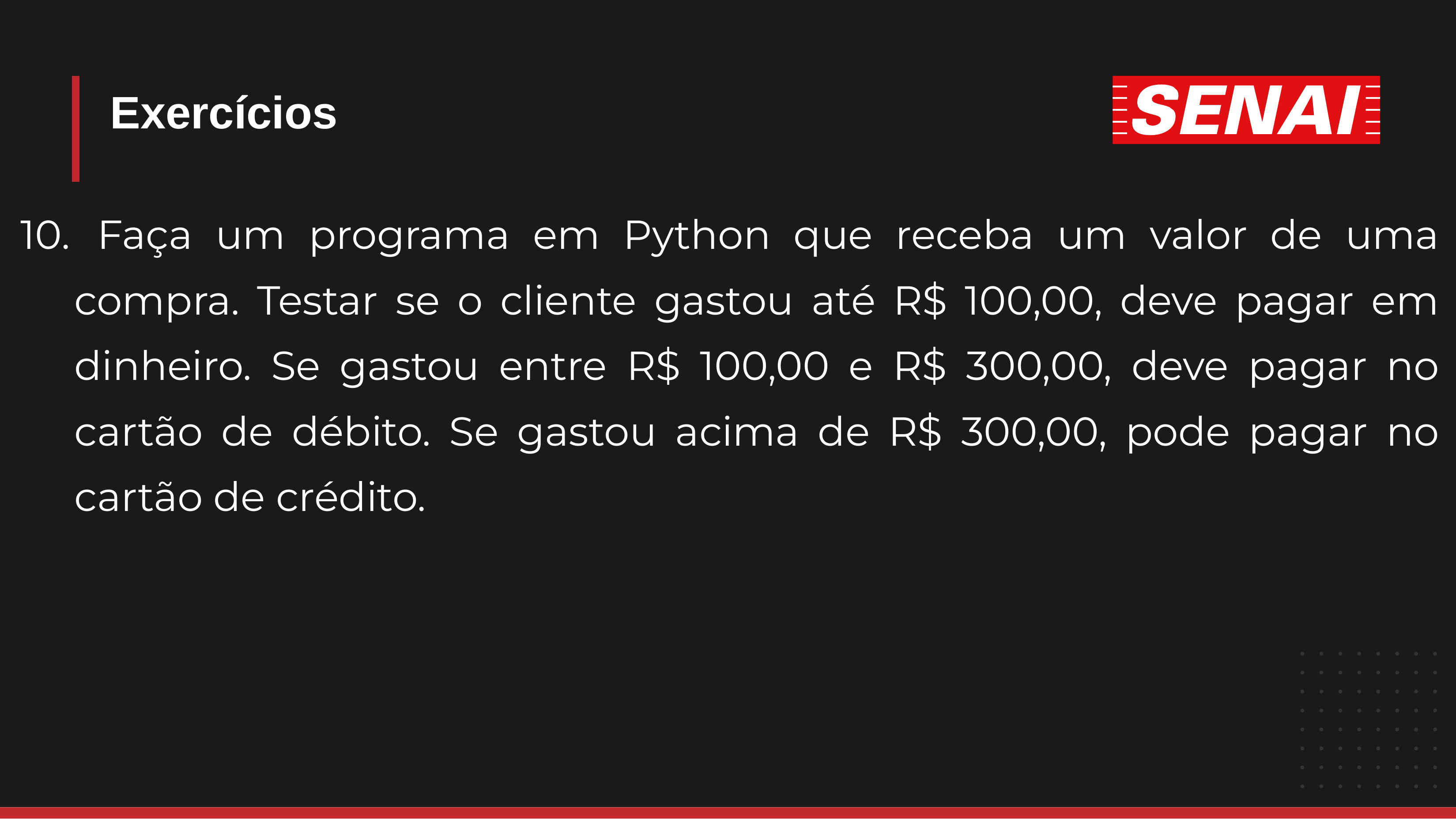

# Exercícios

 Faça um programa em Python que receba um valor de uma compra. Testar se o cliente gastou até R$ 100,00, deve pagar em dinheiro. Se gastou entre R$ 100,00 e R$ 300,00, deve pagar no cartão de débito. Se gastou acima de R$ 300,00, pode pagar no cartão de crédito.